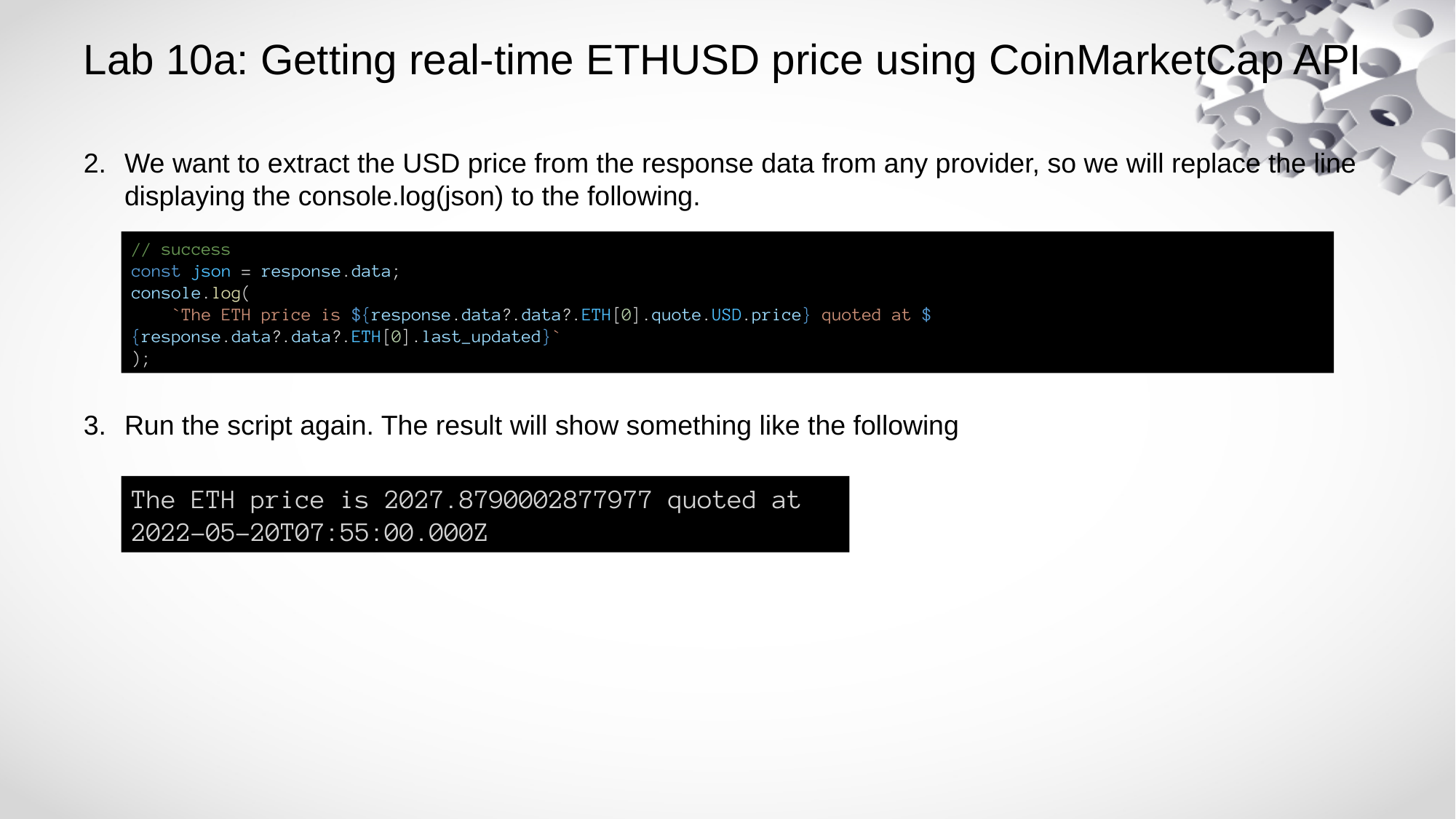

# Lab 10a: Getting real-time ETHUSD price using CoinMarketCap API
We want to extract the USD price from the response data from any provider, so we will replace the line displaying the console.log(json) to the following.

Run the script again. The result will show something like the following

// success
const json = response.data;
console.log(
    `The ETH price is ${response.data?.data?.ETH[0].quote.USD.price} quoted at ${response.data?.data?.ETH[0].last_updated}`
);
The ETH price is 2027.8790002877977 quoted at 2022-05-20T07:55:00.000Z